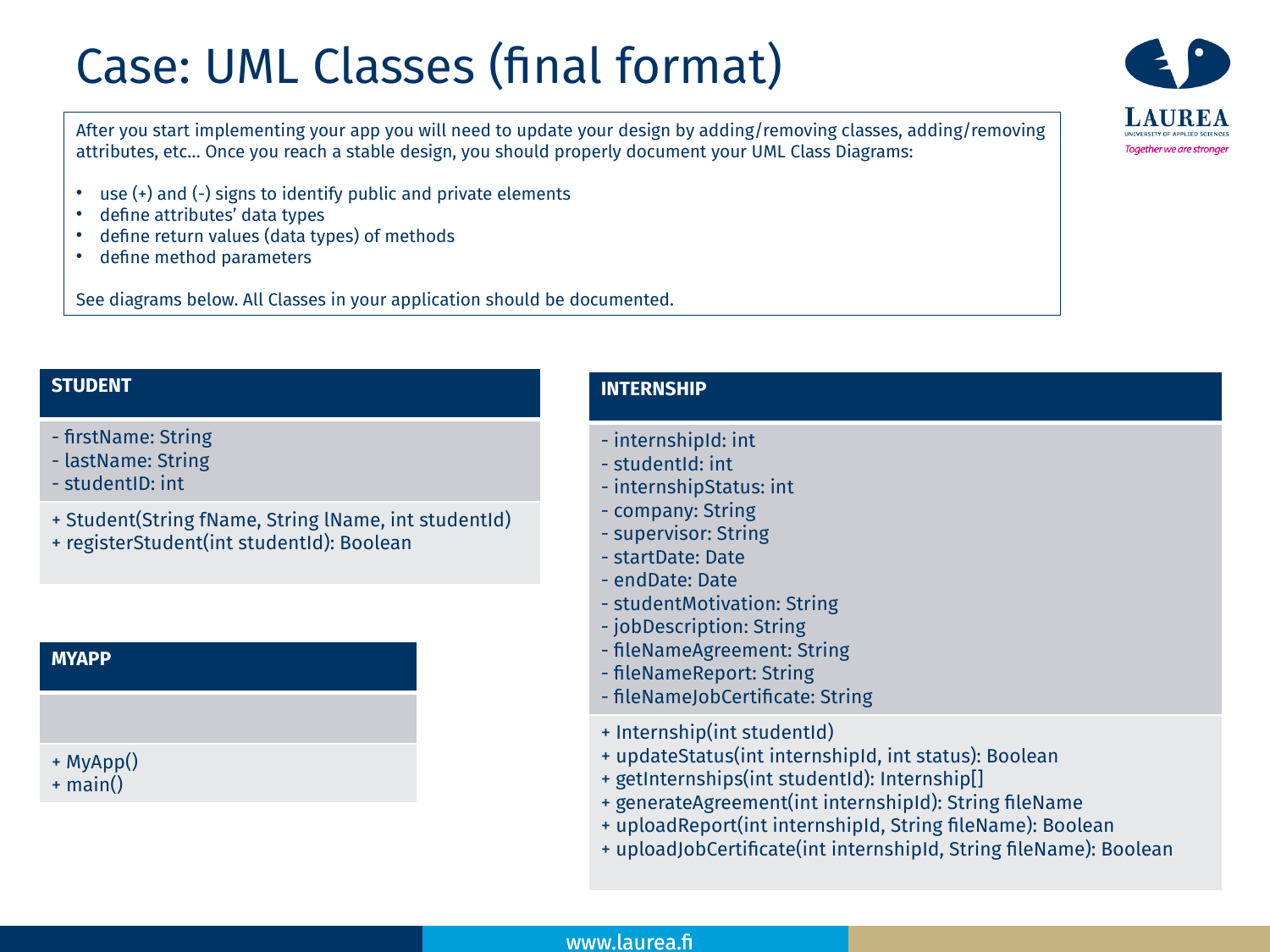

# Case: UML Classes (final format)
After you start implementing your app you will need to update your design by adding/removing classes, adding/removing attributes, etc… Once you reach a stable design, you should properly document your UML Class Diagrams:

use (+) and (-) signs to identify public and private elements
define attributes’ data types
define return values (data types) of methods
define method parameters

See diagrams below. All Classes in your application should be documented.
| STUDENT |
| --- |
| - firstName: String - lastName: String - studentID: int |
| + Student(String fName, String lName, int studentId) + registerStudent(int studentId): Boolean |
| INTERNSHIP |
| --- |
| - internshipId: int - studentId: int - internshipStatus: int - company: String - supervisor: String - startDate: Date - endDate: Date - studentMotivation: String - jobDescription: String - fileNameAgreement: String - fileNameReport: String - fileNameJobCertificate: String |
| + Internship(int studentId) + updateStatus(int internshipId, int status): Boolean + getInternships(int studentId): Internship[] + generateAgreement(int internshipId): String fileName + uploadReport(int internshipId, String fileName): Boolean + uploadJobCertificate(int internshipId, String fileName): Boolean |
| MYAPP |
| --- |
|  |
| + MyApp() + main() |